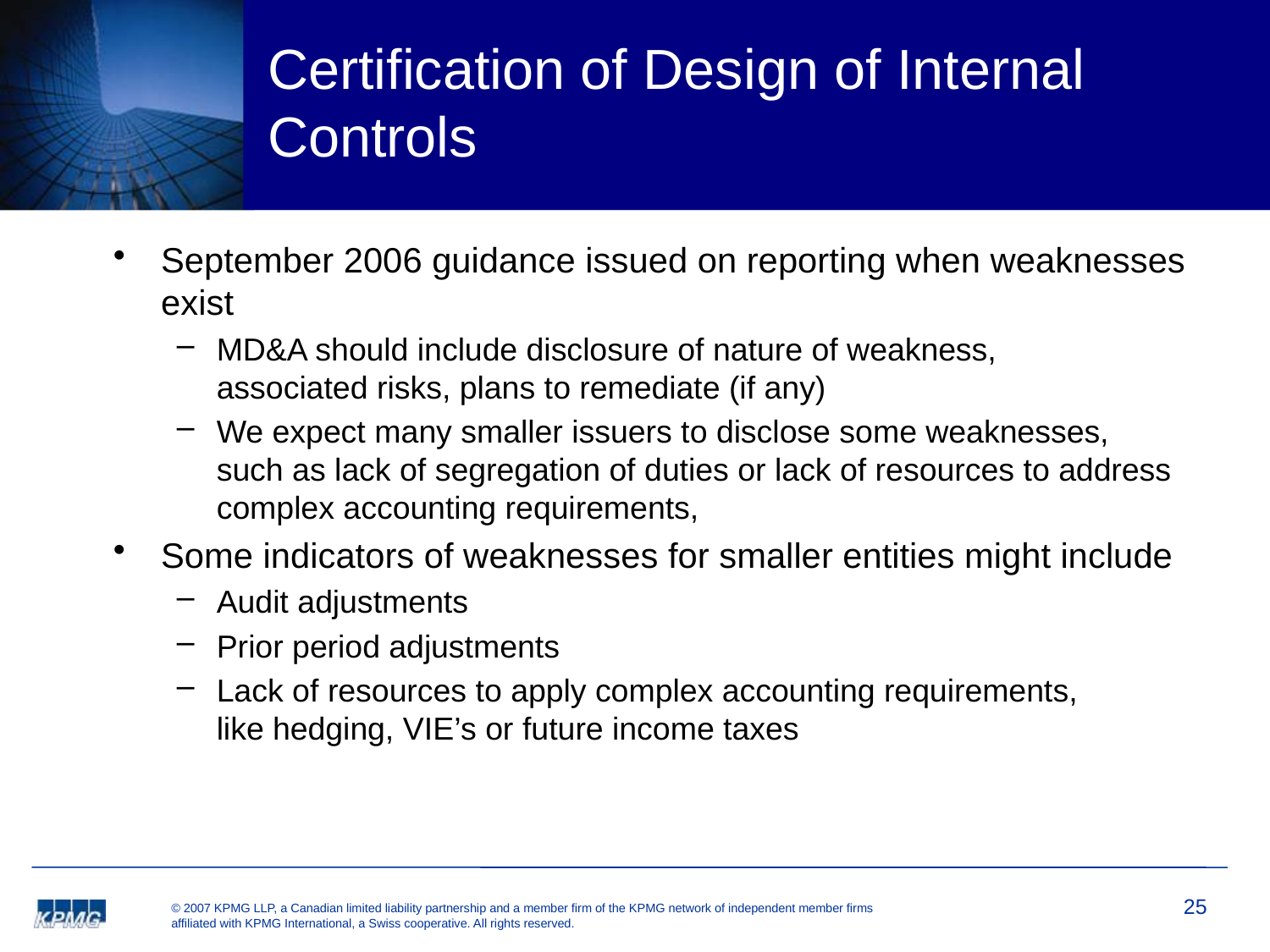

# Certification of Design of Internal Controls
September 2006 guidance issued on reporting when weaknesses exist
MD&A should include disclosure of nature of weakness,
associated risks, plans to remediate (if any)
We expect many smaller issuers to disclose some weaknesses,
such as lack of segregation of duties or lack of resources to address complex accounting requirements,
Some indicators of weaknesses for smaller entities might include
Audit adjustments
Prior period adjustments
Lack of resources to apply complex accounting requirements,
like hedging, VIE’s or future income taxes